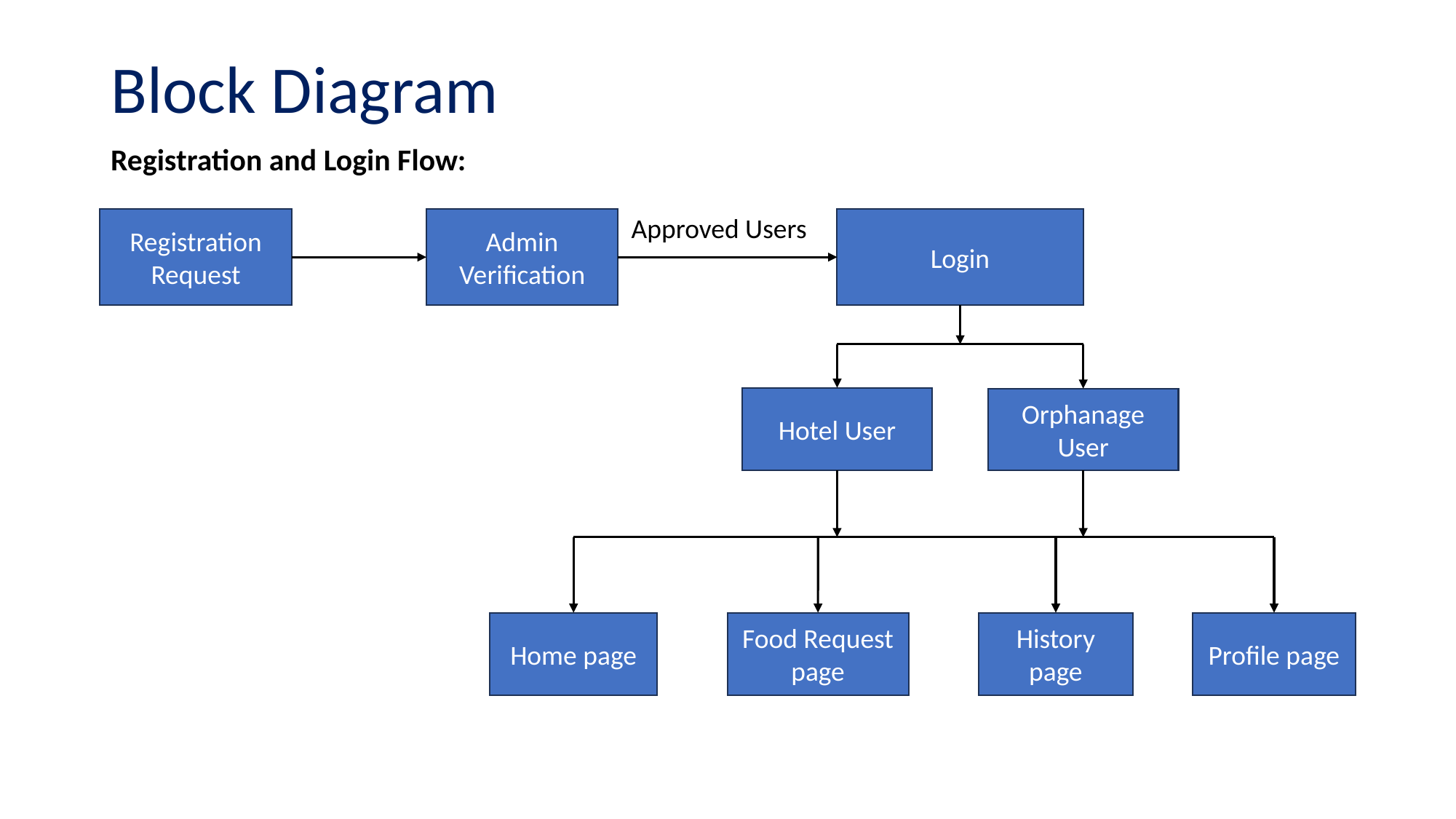

# Block Diagram
Registration and Login Flow:
Approved Users
Admin Verification
Login
Registration Request
Hotel User
Orphanage User
Home page
Food Request page
History page
Profile page